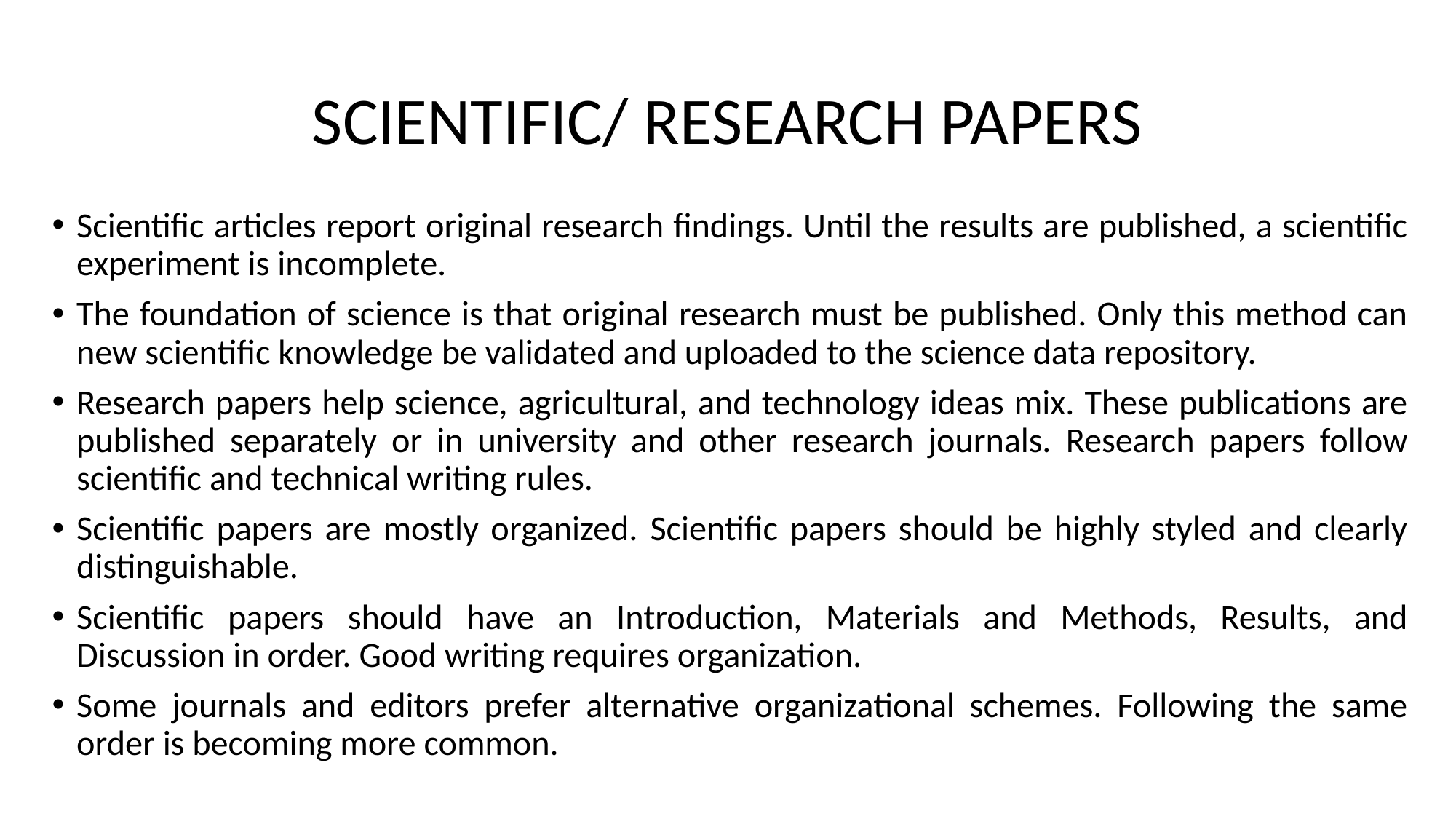

# SCIENTIFIC/ RESEARCH PAPERS
Scientific articles report original research findings. Until the results are published, a scientific experiment is incomplete.
The foundation of science is that original research must be published. Only this method can new scientific knowledge be validated and uploaded to the science data repository.
Research papers help science, agricultural, and technology ideas mix. These publications are published separately or in university and other research journals. Research papers follow scientific and technical writing rules.
Scientific papers are mostly organized. Scientific papers should be highly styled and clearly distinguishable.
Scientific papers should have an Introduction, Materials and Methods, Results, and Discussion in order. Good writing requires organization.
Some journals and editors prefer alternative organizational schemes. Following the same order is becoming more common.